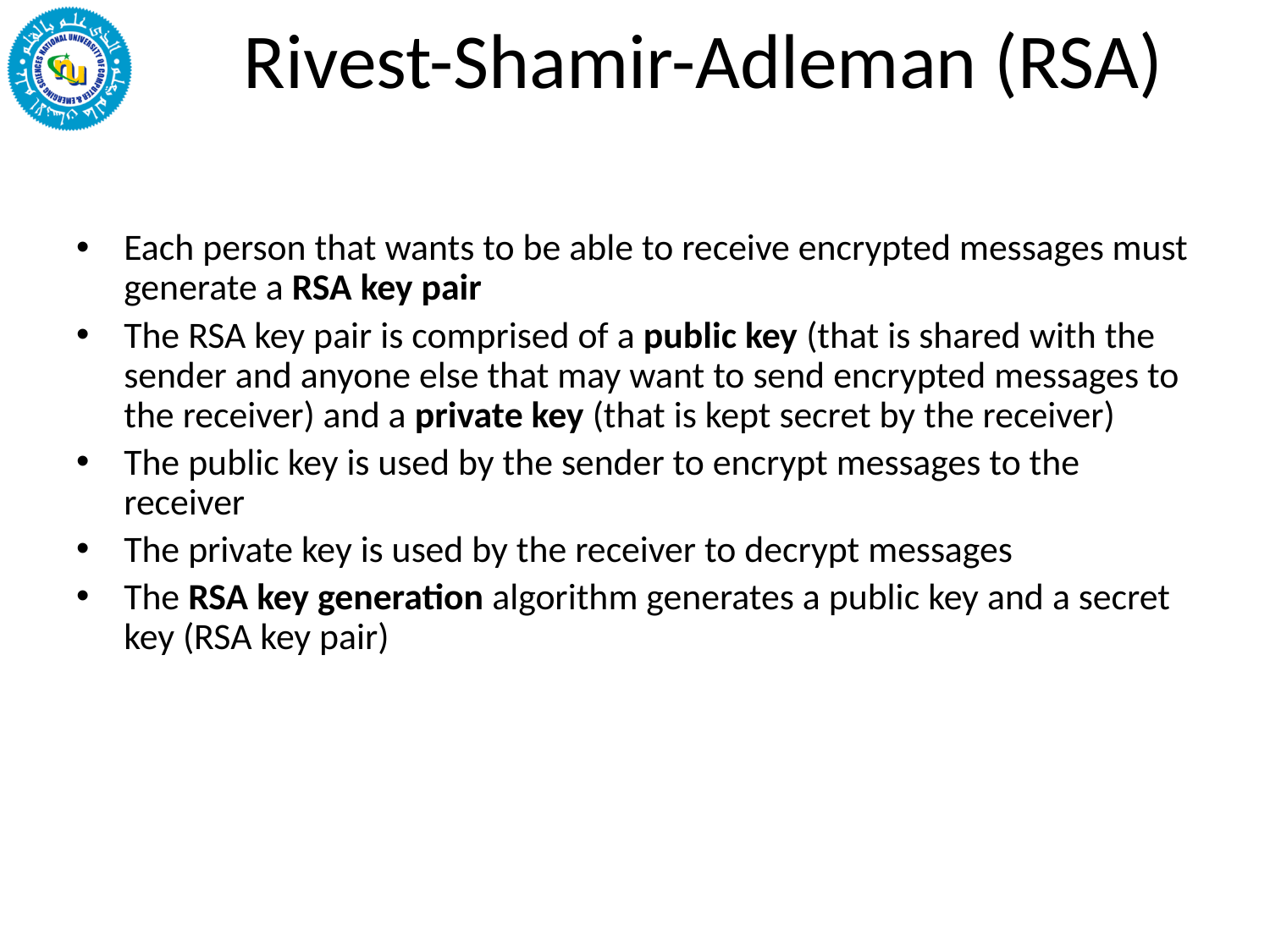

# Rivest-Shamir-Adleman (RSA)
Each person that wants to be able to receive encrypted messages must generate a RSA key pair
The RSA key pair is comprised of a public key (that is shared with the sender and anyone else that may want to send encrypted messages to the receiver) and a private key (that is kept secret by the receiver)
The public key is used by the sender to encrypt messages to the receiver
The private key is used by the receiver to decrypt messages
The RSA key generation algorithm generates a public key and a secret key (RSA key pair)